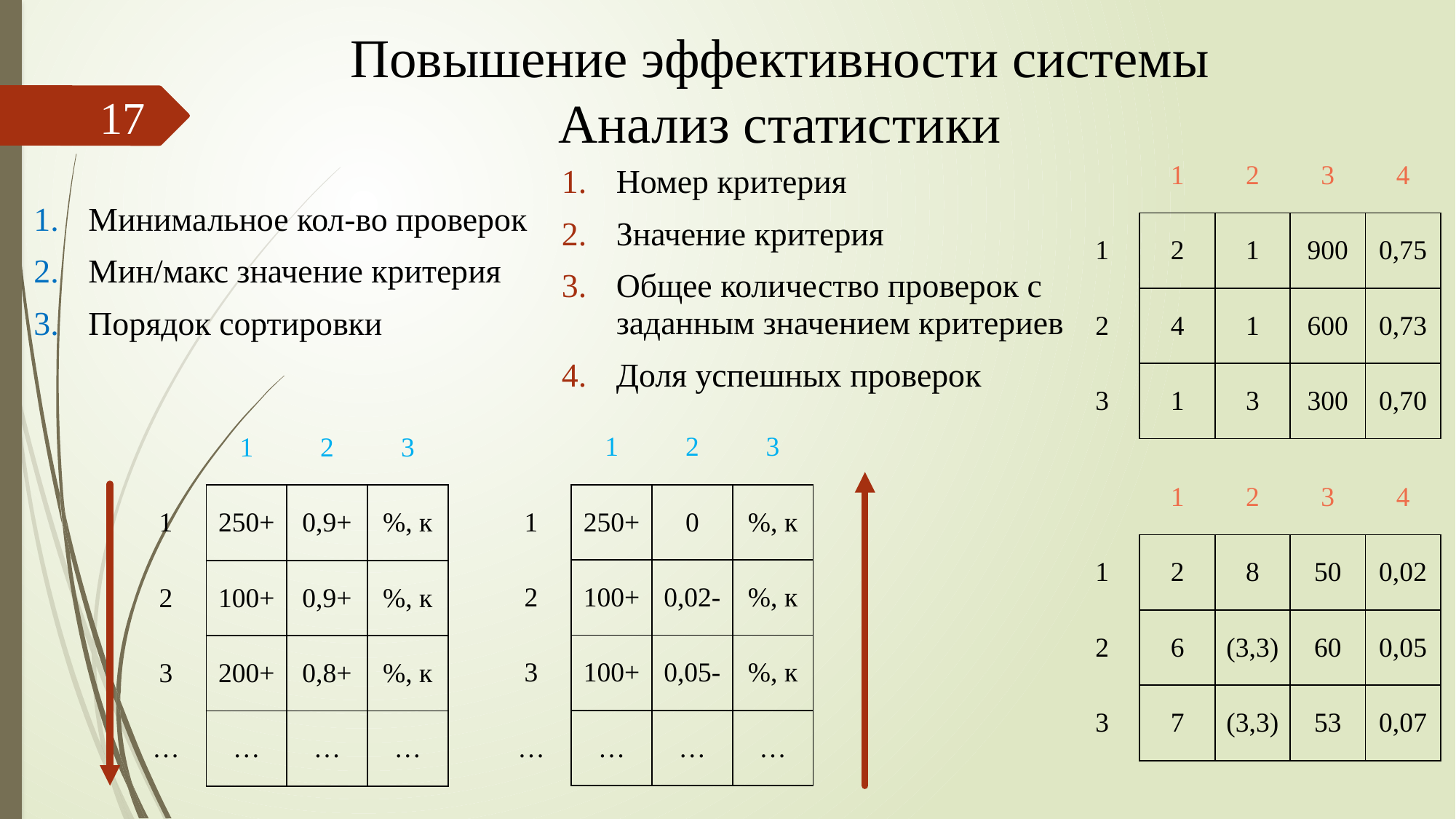

# Повышение эффективности системы Анализ статистики
17
|  | 1 | 2 | 3 | 4 |
| --- | --- | --- | --- | --- |
| 1 | 2 | 1 | 900 | 0,75 |
| 2 | 4 | 1 | 600 | 0,73 |
| 3 | 1 | 3 | 300 | 0,70 |
Номер критерия
Значение критерия
Общее количество проверок с заданным значением критериев
Доля успешных проверок
Минимальное кол-во проверок
Мин/макс значение критерия
Порядок сортировки
|  | 1 | 2 | 3 |
| --- | --- | --- | --- |
| 1 | 250+ | 0 | %, к |
| 2 | 100+ | 0,02- | %, к |
| 3 | 100+ | 0,05- | %, к |
| … | … | … | … |
|  | 1 | 2 | 3 |
| --- | --- | --- | --- |
| 1 | 250+ | 0,9+ | %, к |
| 2 | 100+ | 0,9+ | %, к |
| 3 | 200+ | 0,8+ | %, к |
| … | … | … | … |
|  | 1 | 2 | 3 | 4 |
| --- | --- | --- | --- | --- |
| 1 | 2 | 8 | 50 | 0,02 |
| 2 | 6 | (3,3) | 60 | 0,05 |
| 3 | 7 | (3,3) | 53 | 0,07 |